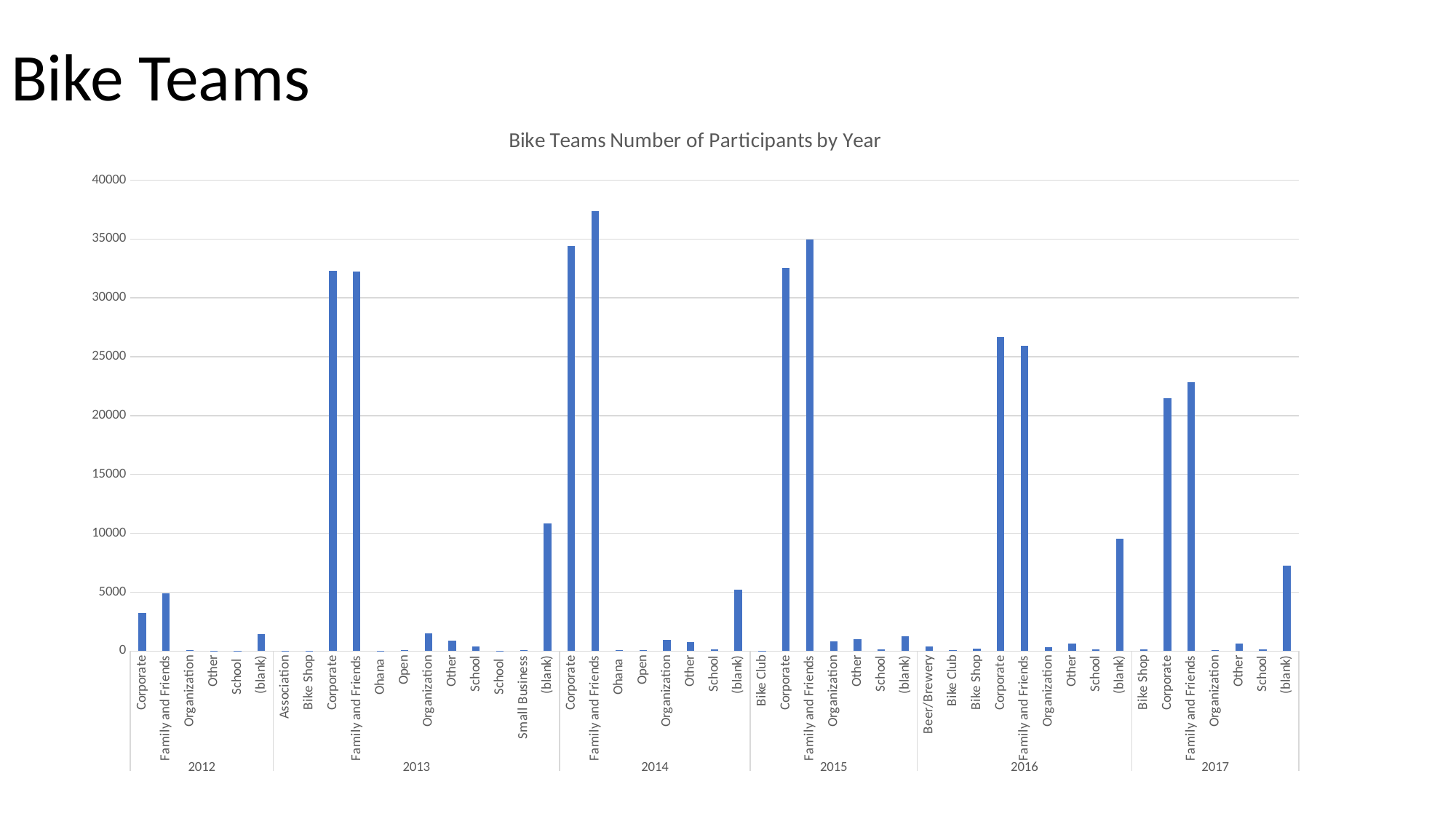

# Bike Teams

### Chart: Bike Teams Number of Participants by Year

| Category | Total |
|---|---|
| Corporate | 3243.0 |
| Family and Friends | 4910.0 |
| Organization | 71.0 |
| Other | 7.0 |
| School  | 1.0 |
| (blank) | 1436.0 |
| Association | 2.0 |
| Bike Shop | 40.0 |
| Corporate | 32309.0 |
| Family and Friends | 32225.0 |
| Ohana  | 47.0 |
| Open | 53.0 |
| Organization | 1494.0 |
| Other | 895.0 |
| School | 418.0 |
| School  | 25.0 |
| Small Business | 90.0 |
| (blank) | 10847.0 |
| Corporate | 34405.0 |
| Family and Friends | 37391.0 |
| Ohana  | 87.0 |
| Open | 57.0 |
| Organization | 976.0 |
| Other | 791.0 |
| School | 165.0 |
| (blank) | 5226.0 |
| Bike Club | 28.0 |
| Corporate | 32515.0 |
| Family and Friends | 34973.0 |
| Organization | 847.0 |
| Other | 1034.0 |
| School | 126.0 |
| (blank) | 1284.0 |
| Beer/Brewery | 413.0 |
| Bike Club | 53.0 |
| Bike Shop | 173.0 |
| Corporate | 26678.0 |
| Family and Friends | 25935.0 |
| Organization | 300.0 |
| Other | 667.0 |
| School | 145.0 |
| (blank) | 9557.0 |
| Bike Shop | 136.0 |
| Corporate | 21481.0 |
| Family and Friends | 22868.0 |
| Organization | 109.0 |
| Other | 633.0 |
| School | 114.0 |
| (blank) | 7268.0 |